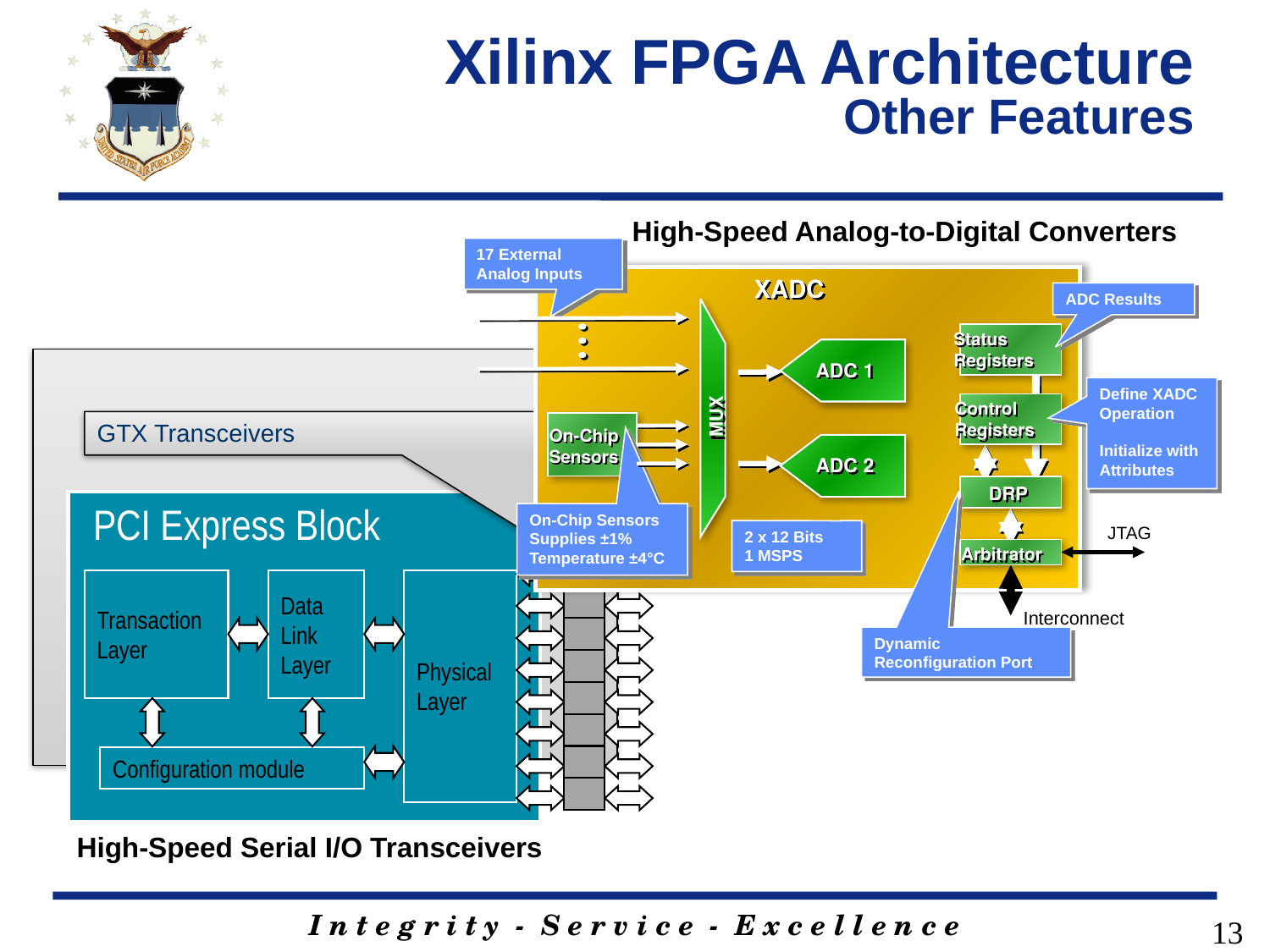

# Xilinx FPGA Architecture Other Features
High-Speed Analog-to-Digital Converters
17 External
Analog Inputs

XADC
ADC Results

Status
Registers

ADC 1

Define XADC Operation
Initialize with
Attributes
Control
Registers

MUX

On-Chip
Sensors

ADC 2

DRP
On-Chip Sensors
Supplies ±1%
Temperature ±4°C
JTAG
2 x 12 Bits
1 MSPS

Arbitrator

Interconnect
Dynamic Reconfiguration Port

GTX Transceivers

PCI Express Block

Transaction Layer
Data Link Layer
Physical Layer

Configuration module

High-Speed Serial I/O Transceivers

13